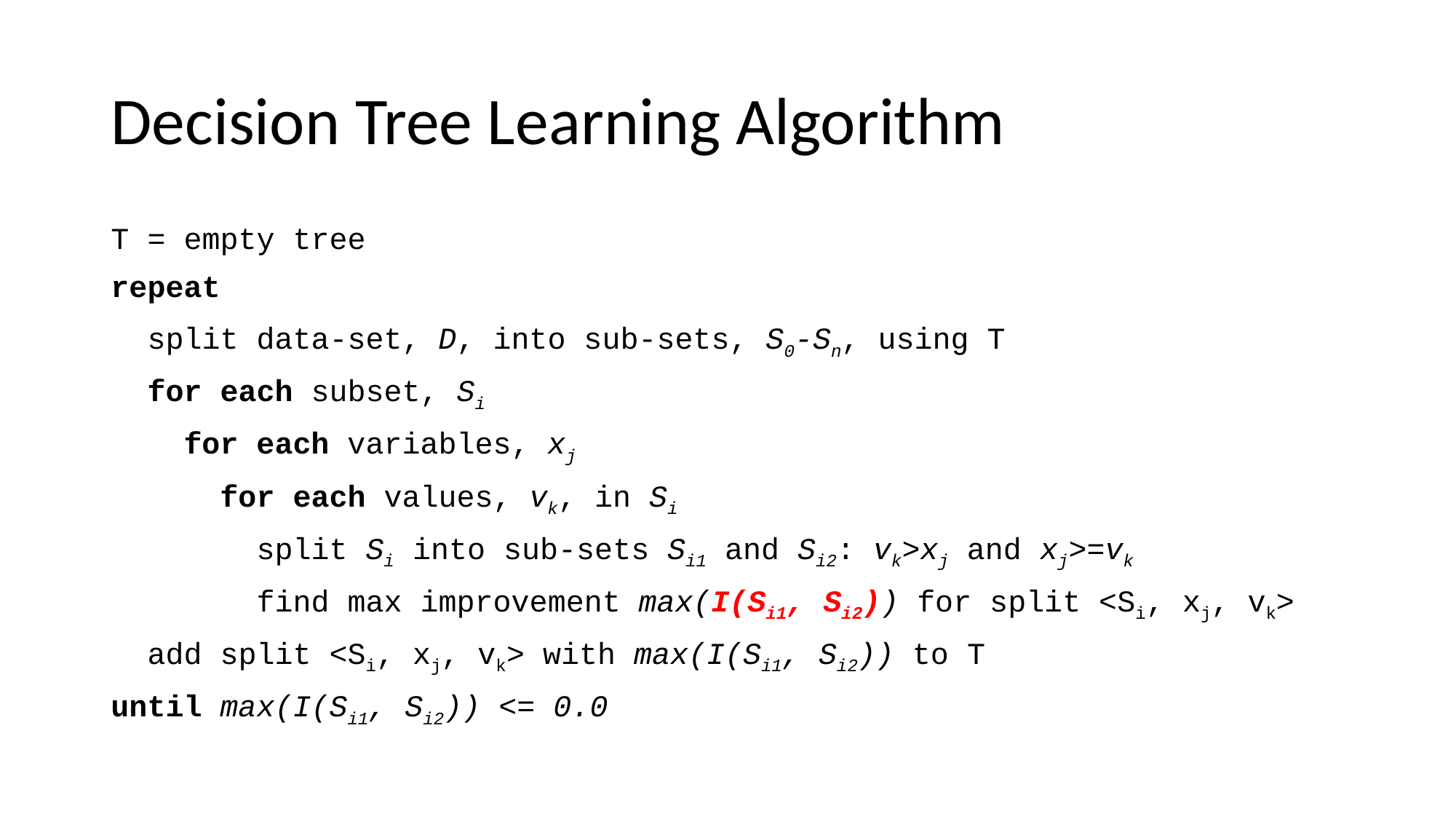

# Decision Tree Learning Algorithm
T = empty tree
repeat
  split data-set, D, into sub-sets, S0-Sn, using T
  for each subset, Si
    for each variables, xj
      for each values, vk, in Si
	  split Si into sub-sets Si1 and Si2: vk>xj and xj>=vk
	  find max improvement max(I(Si1, Si2)) for split <Si, xj, vk>
  add split <Si, xj, vk> with max(I(Si1, Si2)) to T
until max(I(Si1, Si2)) <= 0.0